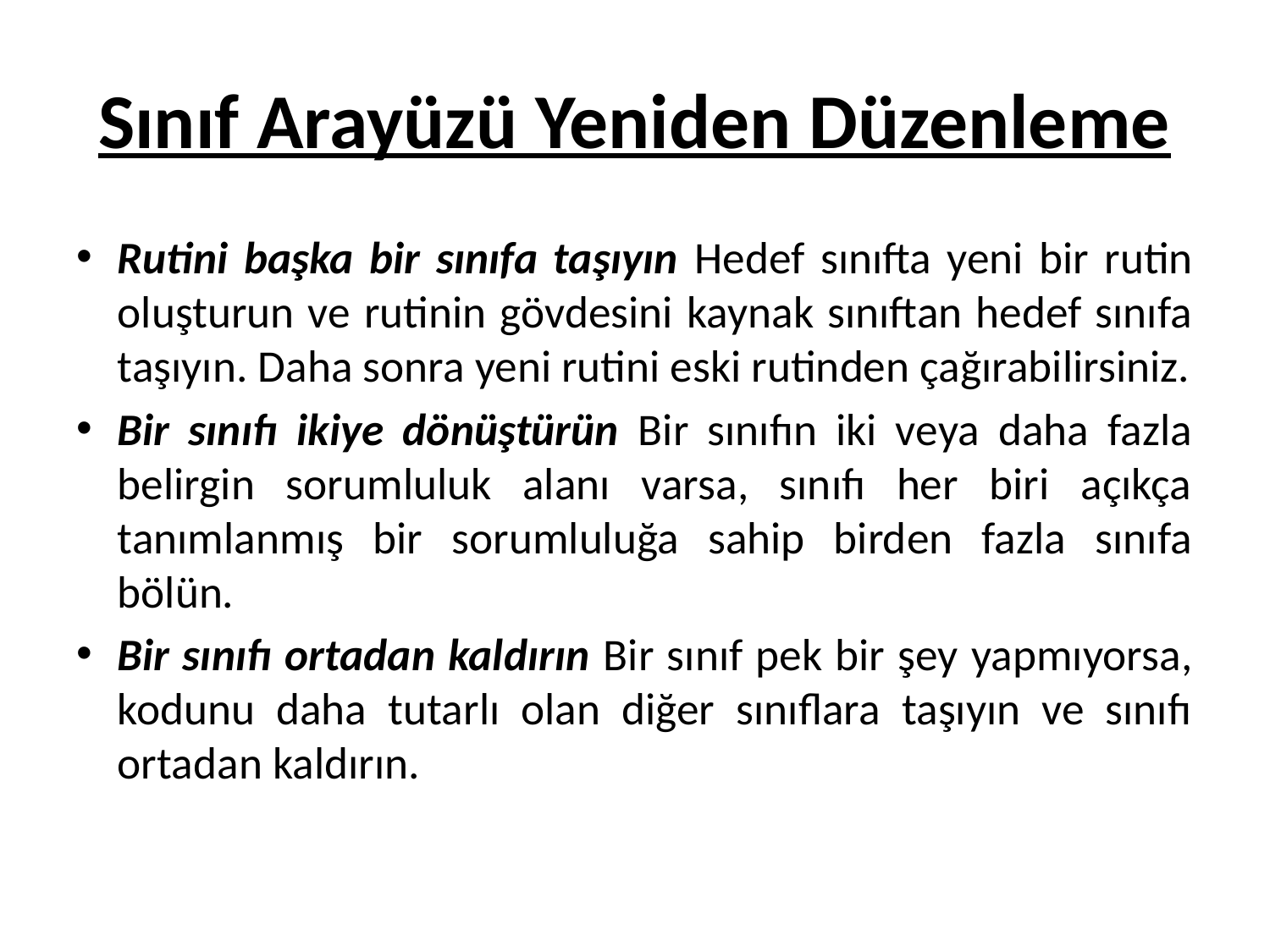

# Sınıf Arayüzü Yeniden Düzenleme
Rutini başka bir sınıfa taşıyın Hedef sınıfta yeni bir rutin oluşturun ve rutinin gövdesini kaynak sınıftan hedef sınıfa taşıyın. Daha sonra yeni rutini eski rutinden çağırabilirsiniz.
Bir sınıfı ikiye dönüştürün Bir sınıfın iki veya daha fazla belirgin sorumluluk alanı varsa, sınıfı her biri açıkça tanımlanmış bir sorumluluğa sahip birden fazla sınıfa bölün.
Bir sınıfı ortadan kaldırın Bir sınıf pek bir şey yapmıyorsa, kodunu daha tutarlı olan diğer sınıflara taşıyın ve sınıfı ortadan kaldırın.